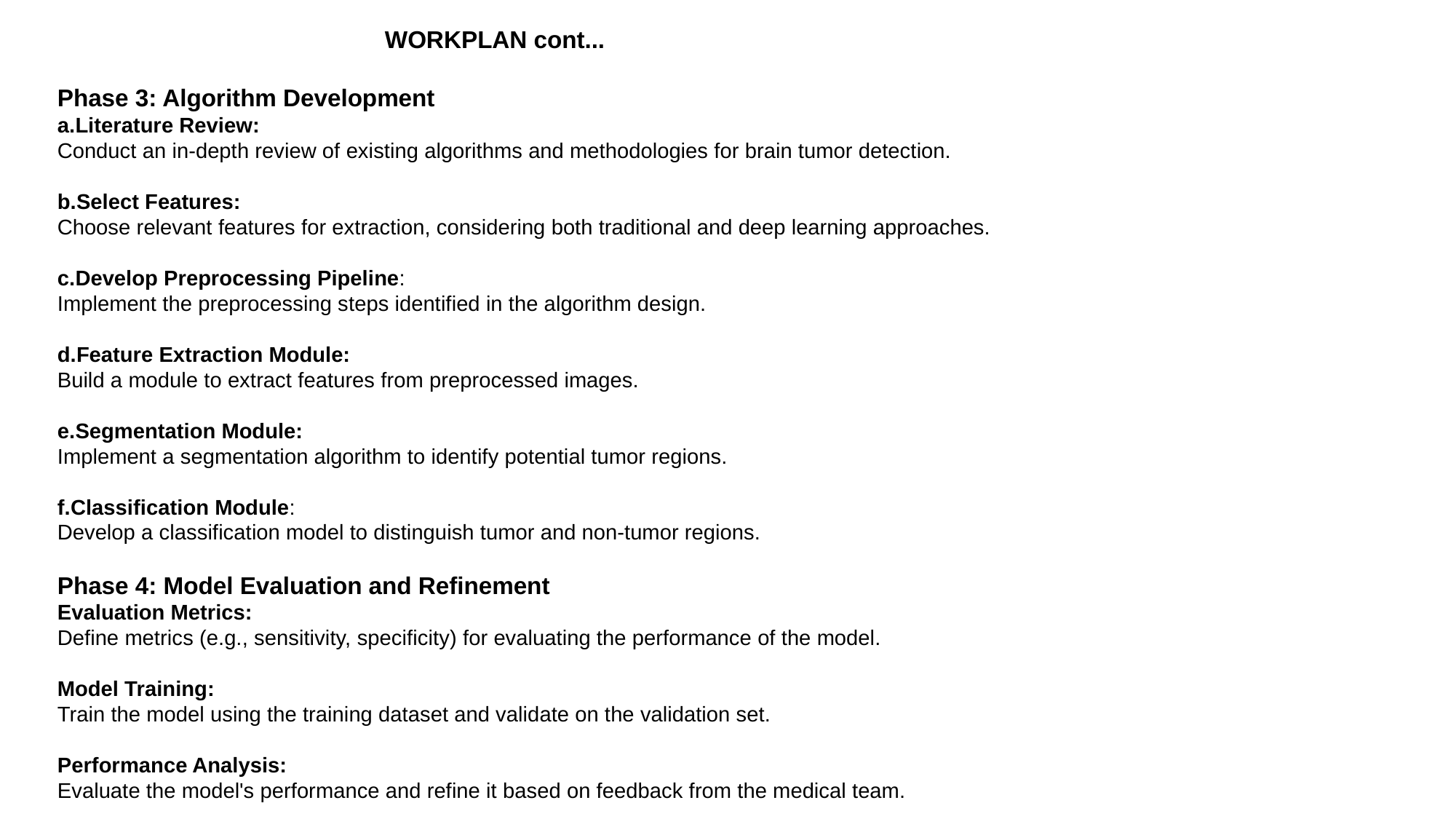

WORKPLAN cont...

Phase 3: Algorithm Development
a.Literature Review:
Conduct an in-depth review of existing algorithms and methodologies for brain tumor detection.

b.Select Features:
Choose relevant features for extraction, considering both traditional and deep learning approaches.

c.Develop Preprocessing Pipeline:
Implement the preprocessing steps identified in the algorithm design.

d.Feature Extraction Module:
Build a module to extract features from preprocessed images.

e.Segmentation Module:
Implement a segmentation algorithm to identify potential tumor regions.

f.Classification Module:
Develop a classification model to distinguish tumor and non-tumor regions.

Phase 4: Model Evaluation and Refinement
Evaluation Metrics:
Define metrics (e.g., sensitivity, specificity) for evaluating the performance of the model.

Model Training:
Train the model using the training dataset and validate on the validation set.

Performance Analysis:
Evaluate the model's performance and refine it based on feedback from the medical team.